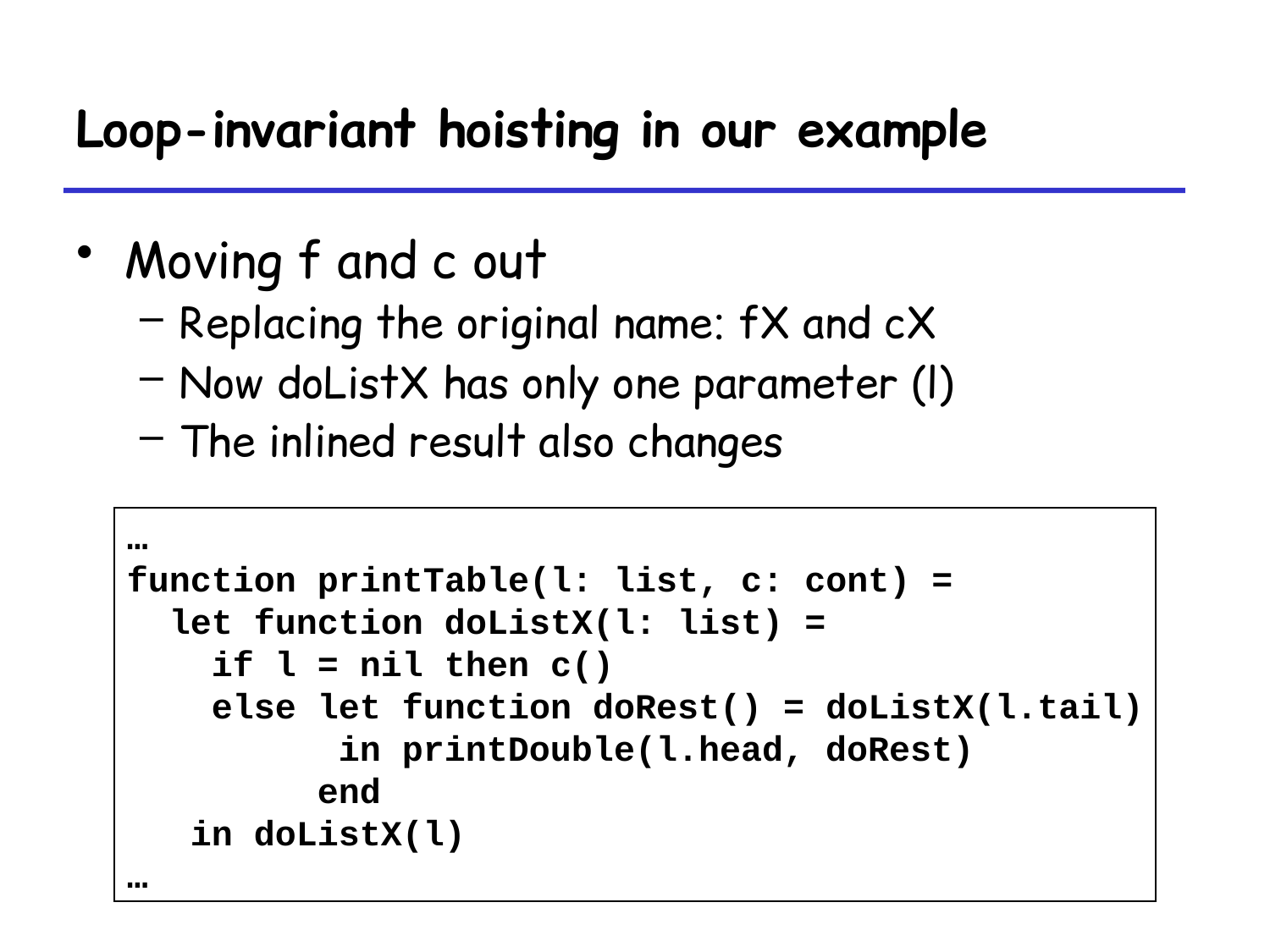

# Loop-invariant hoisting in our example
Moving f and c out
Replacing the original name: fX and cX
Now doListX has only one parameter (l)
The inlined result also changes
…
function printTable(l: list, c: cont) =
  let function doListX(l: list) =
    if l = nil then c()
    else let function doRest() = doListX(l.tail)
          in printDouble(l.head, doRest)
         end
   in doListX(l)
…
89